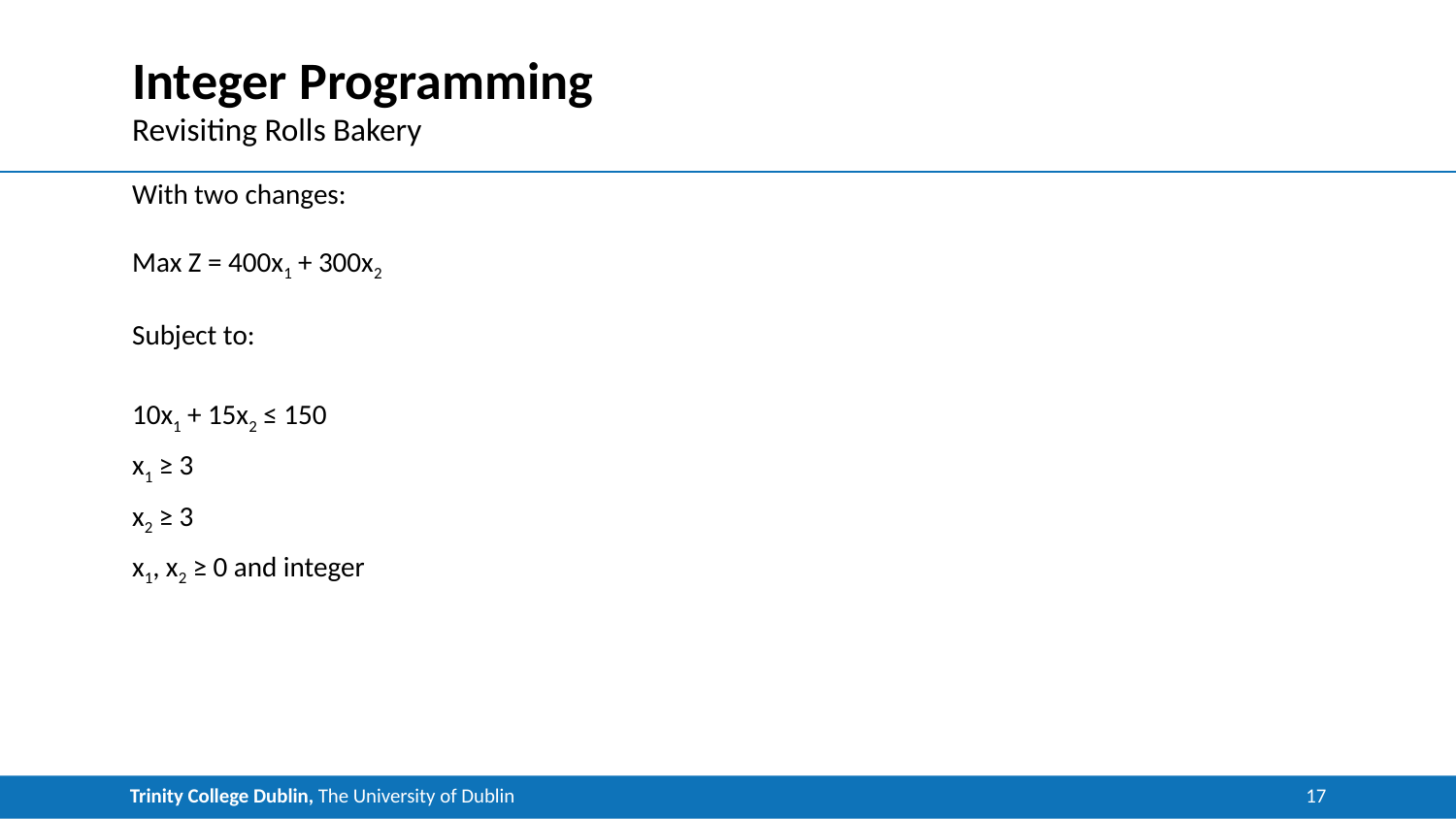

# Integer Programming
Revisiting Rolls Bakery
With two changes:

Max Z = 400x1 + 300x2

Subject to:

10x1 + 15x2 ≤ 150
x1 ≥ 3
x2 ≥ 3
x1, x2 ≥ 0 and integer
17